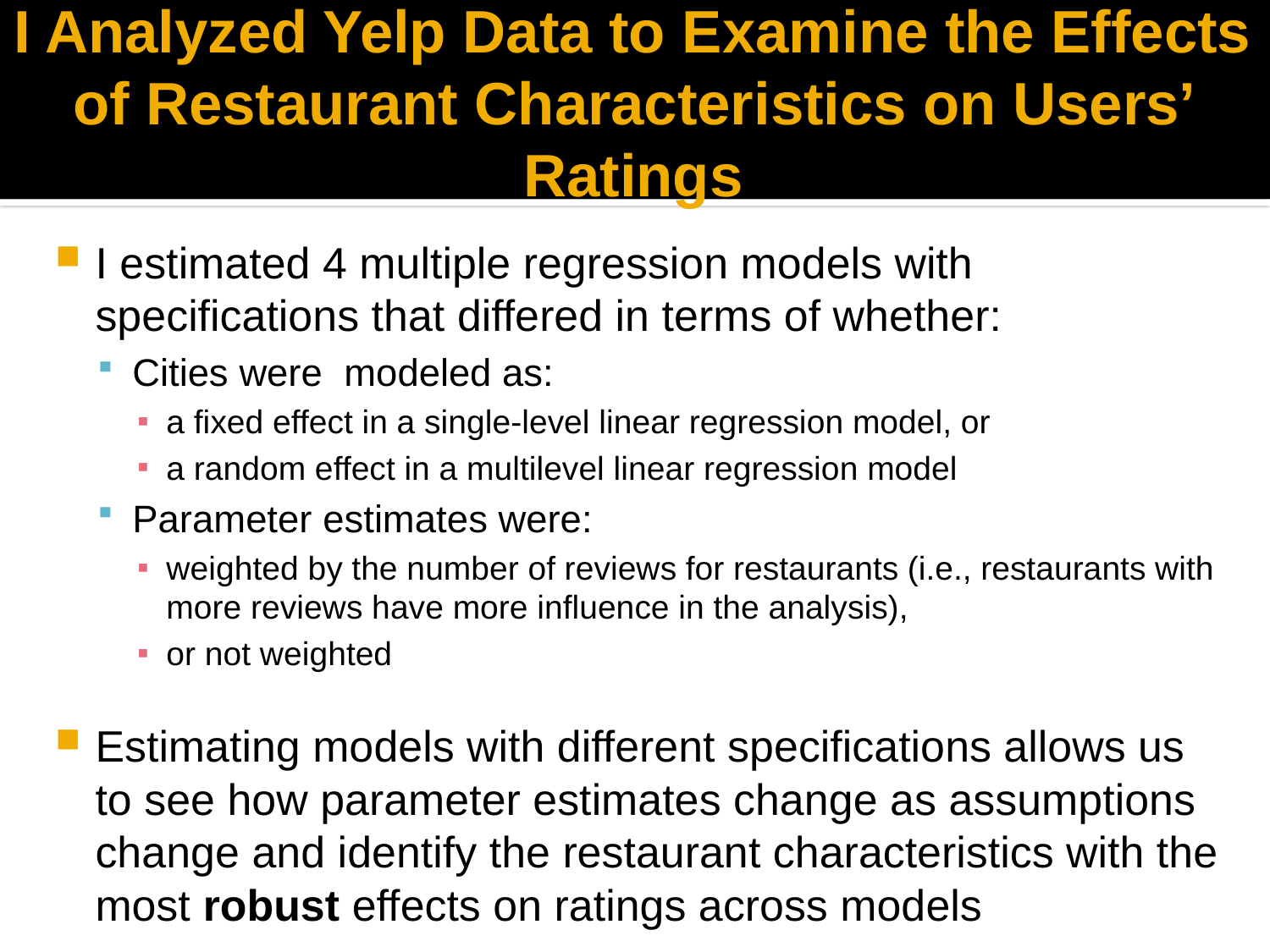

# I Analyzed Yelp Data to Examine the Effects of Restaurant Characteristics on Users’ Ratings
I estimated 4 multiple regression models with specifications that differed in terms of whether:
Cities were  modeled as:
a fixed effect in a single-level linear regression model, or
a random effect in a multilevel linear regression model
Parameter estimates were:
weighted by the number of reviews for restaurants (i.e., restaurants with more reviews have more influence in the analysis),
or not weighted

Estimating models with different specifications allows us to see how parameter estimates change as assumptions change and identify the restaurant characteristics with the most robust effects on ratings across models